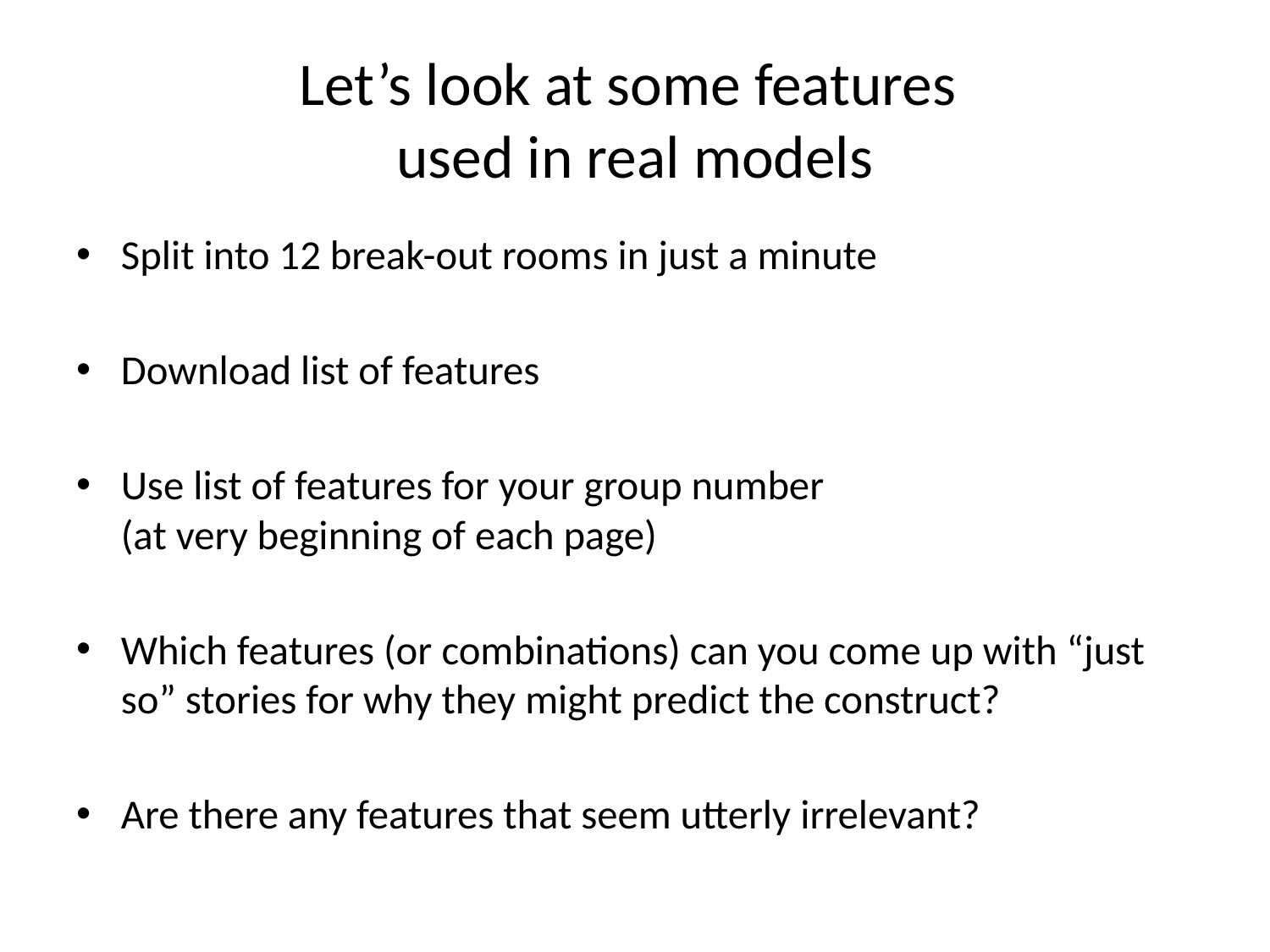

# Let’s look at some features used in real models
Split into 12 break-out rooms in just a minute

Download list of features

Use list of features for your group number
(at very beginning of each page)

Which features (or combinations) can you come up with “just so” stories for why they might predict the construct?

Are there any features that seem utterly irrelevant?